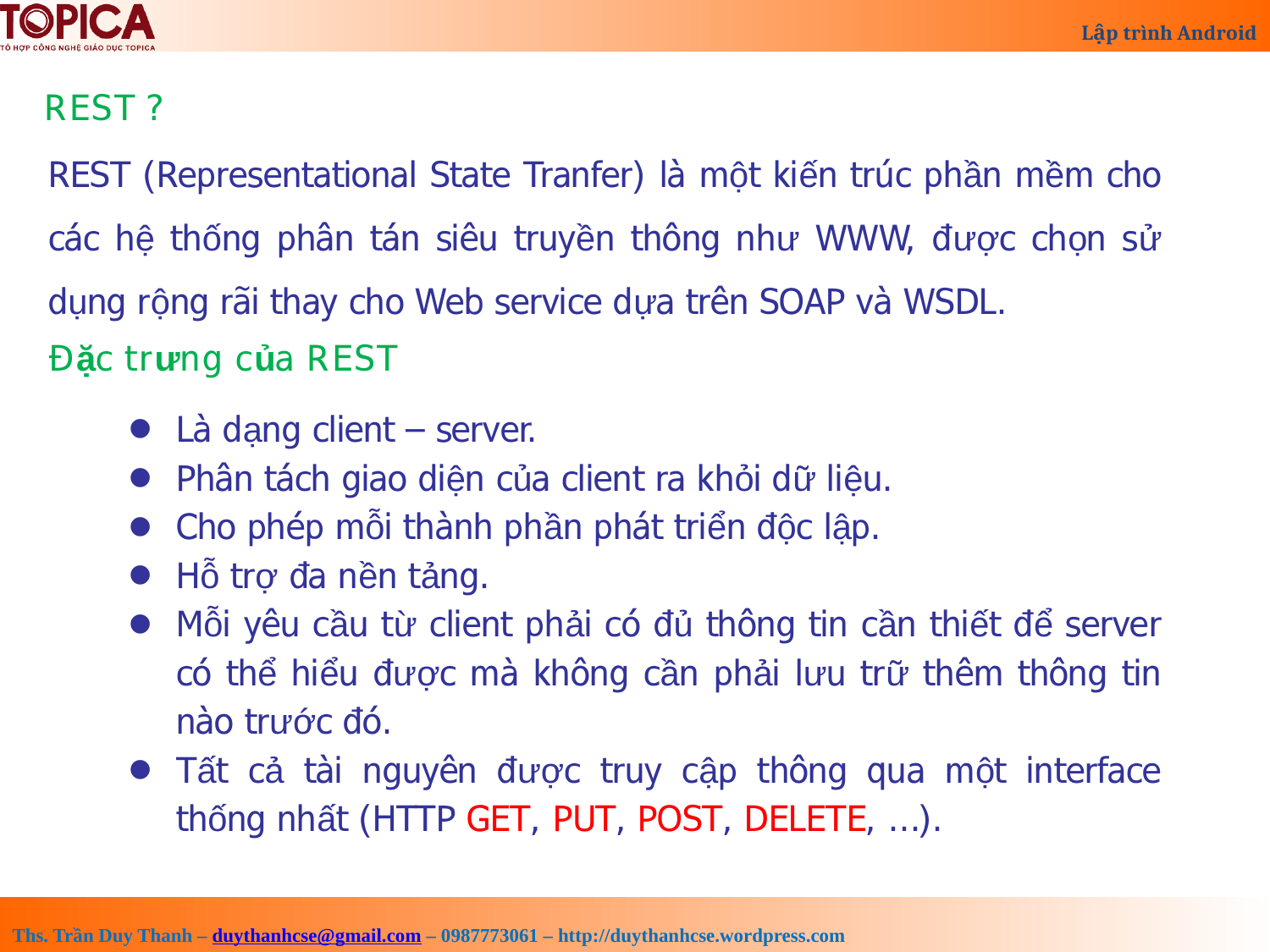

REST ?
REST (Representational State Tranfer) là một kiến trúc phần mềm cho các hệ thống phân tán siêu truyền thông như WWW, được chọn sử dụng rộng rãi thay cho Web service dựa trên SOAP và WSDL.
Đặc trưng của REST
Là dạng client – server.
Phân tách giao diện của client ra khỏi dữ liệu.
Cho phép mỗi thành phần phát triển độc lập.
Hỗ trợ đa nền tảng.
Mỗi yêu cầu từ client phải có đủ thông tin cần thiết để server có thể hiểu được mà không cần phải lưu trữ thêm thông tin nào trước đó.
Tất cả tài nguyên được truy cập thông qua một interface thống nhất (HTTP GET, PUT, POST, DELETE, ...).